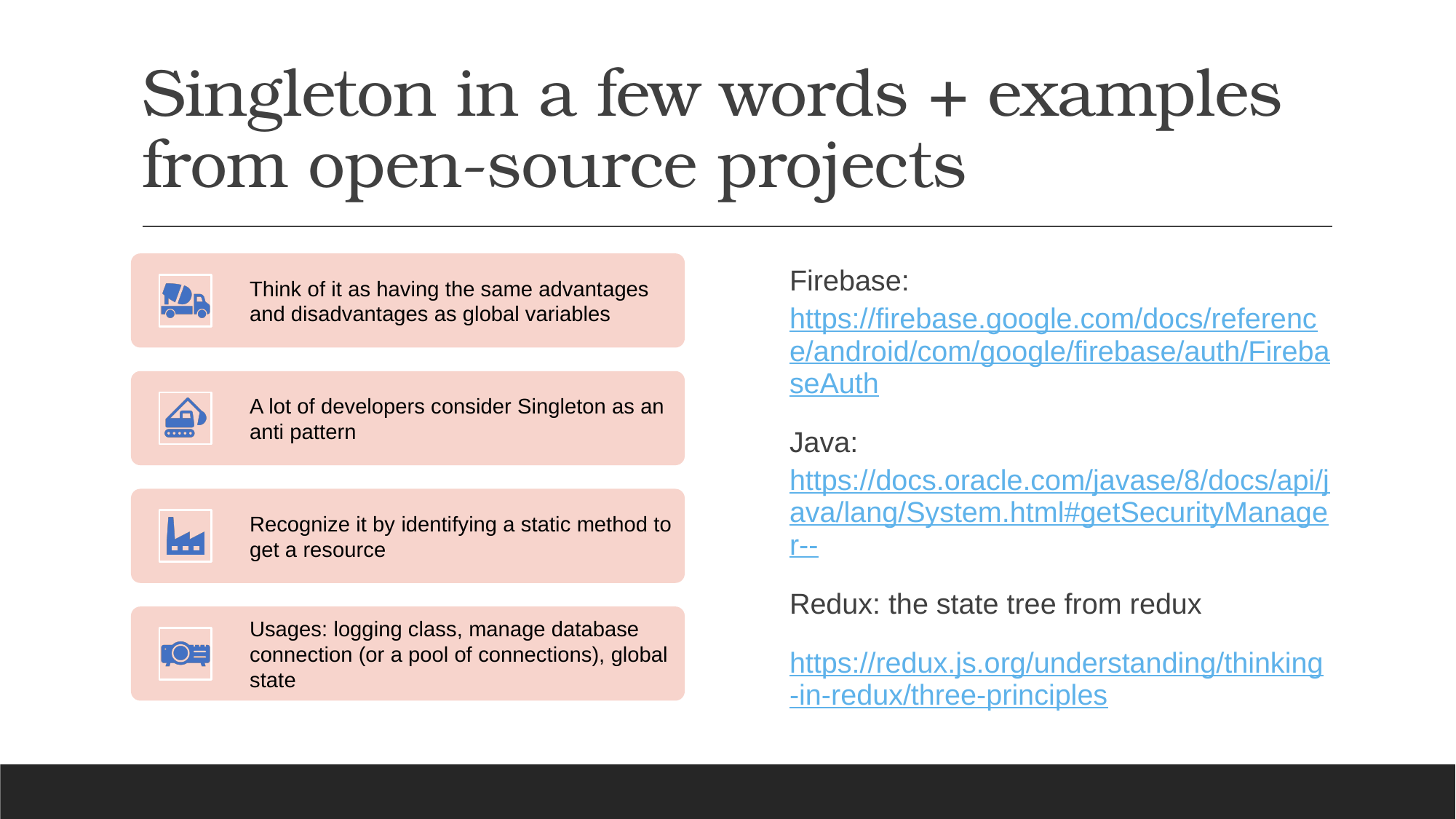

# Singleton in a few words + examples from open-source projects
Think of it as having the same advantages and disadvantages as global variables
A lot of developers consider Singleton as an anti pattern
Recognize it by identifying a static method to get a resource
Usages: logging class, manage database connection (or a pool of connections), global state
Firebase: https://firebase.google.com/docs/reference/android/com/google/firebase/auth/FirebaseAuth
Java: https://docs.oracle.com/javase/8/docs/api/java/lang/System.html#getSecurityManager--
Redux: the state tree from redux
https://redux.js.org/understanding/thinking-in-redux/three-principles